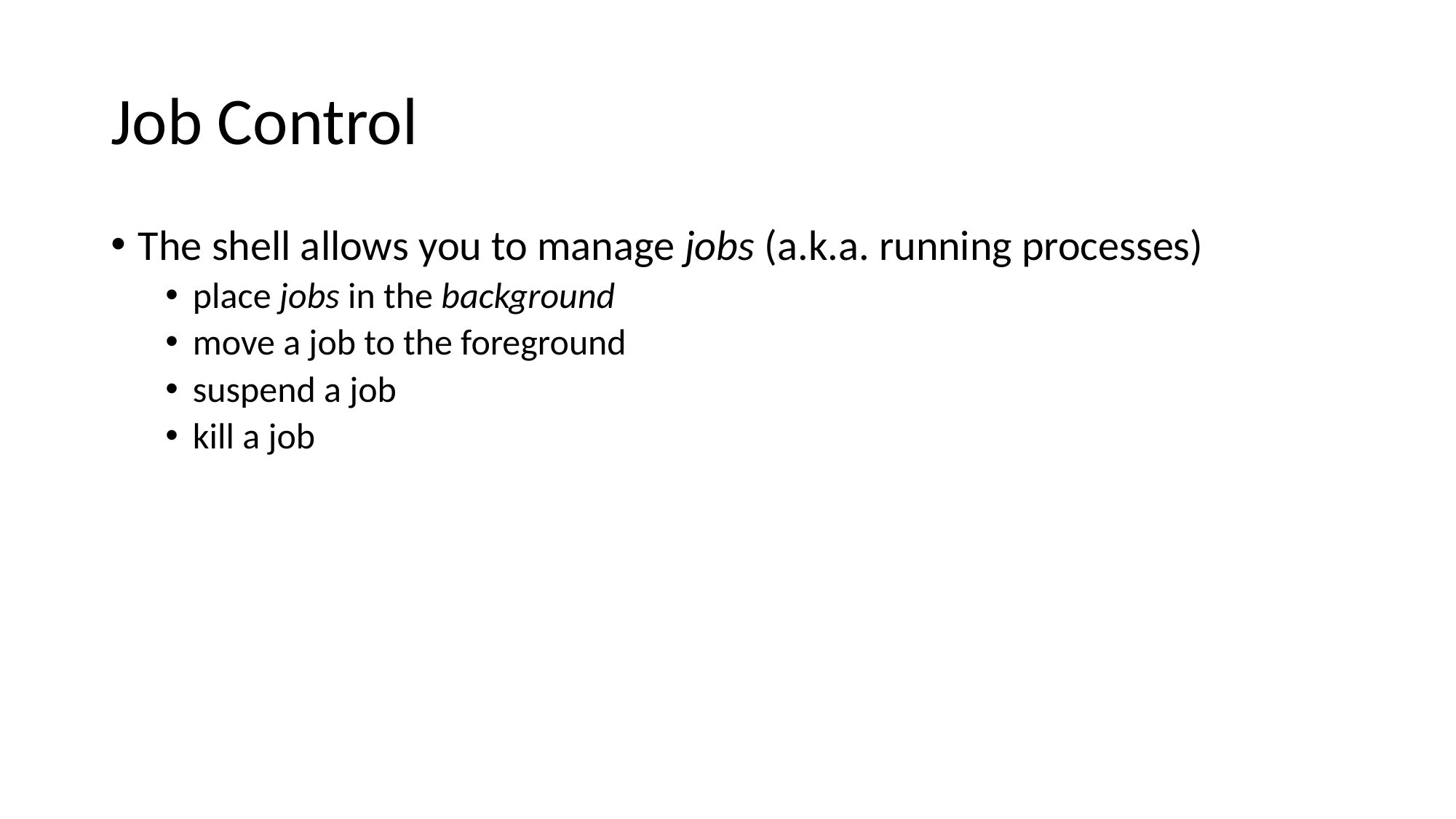

# Job Control
The shell allows you to manage jobs (a.k.a. running processes)
place jobs in the background
move a job to the foreground
suspend a job
kill a job